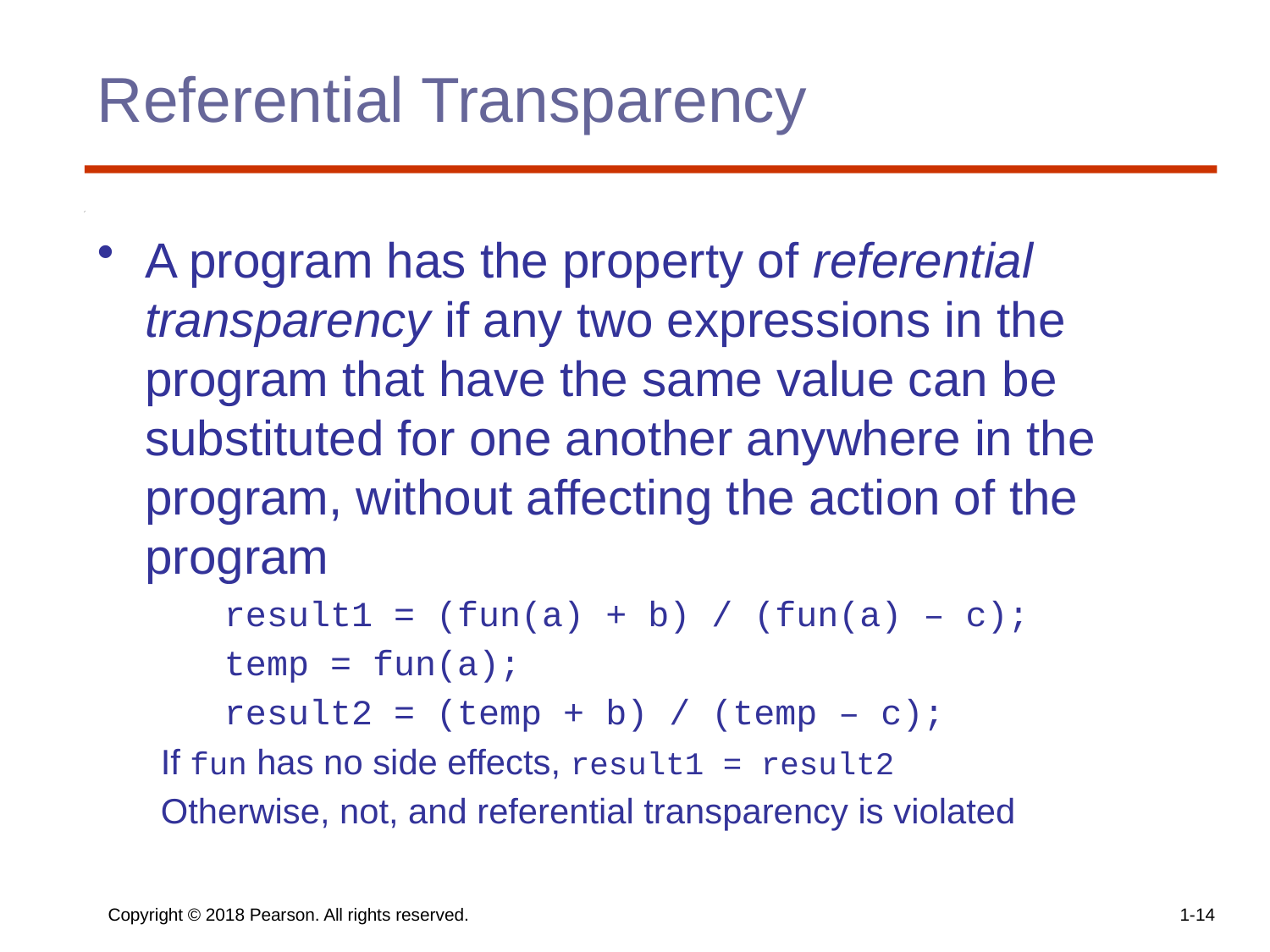

# Referential Transparency
A program has the property of referential transparency if any two expressions in the program that have the same value can be substituted for one another anywhere in the program, without affecting the action of the program
   result1 = (fun(a) + b) / (fun(a) – c);
   temp = fun(a);
   result2 = (temp + b) / (temp – c);
If fun has no side effects, result1 = result2
Otherwise, not, and referential transparency is violated
Copyright © 2018 Pearson. All rights reserved.
1-14